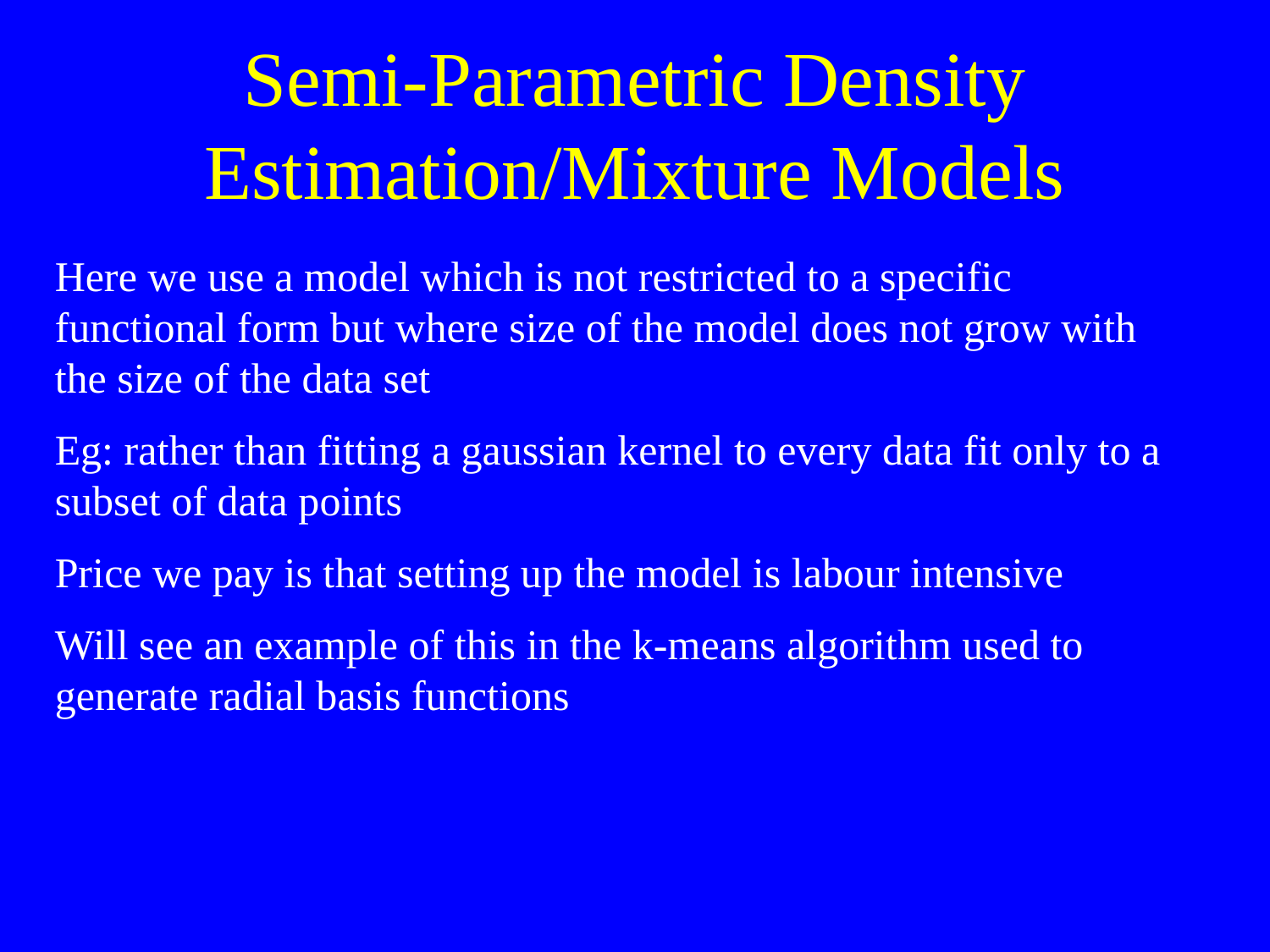

# Semi-Parametric Density Estimation/Mixture Models
Here we use a model which is not restricted to a specific functional form but where size of the model does not grow with the size of the data set
Eg: rather than fitting a gaussian kernel to every data fit only to a subset of data points
Price we pay is that setting up the model is labour intensive
Will see an example of this in the k-means algorithm used to generate radial basis functions